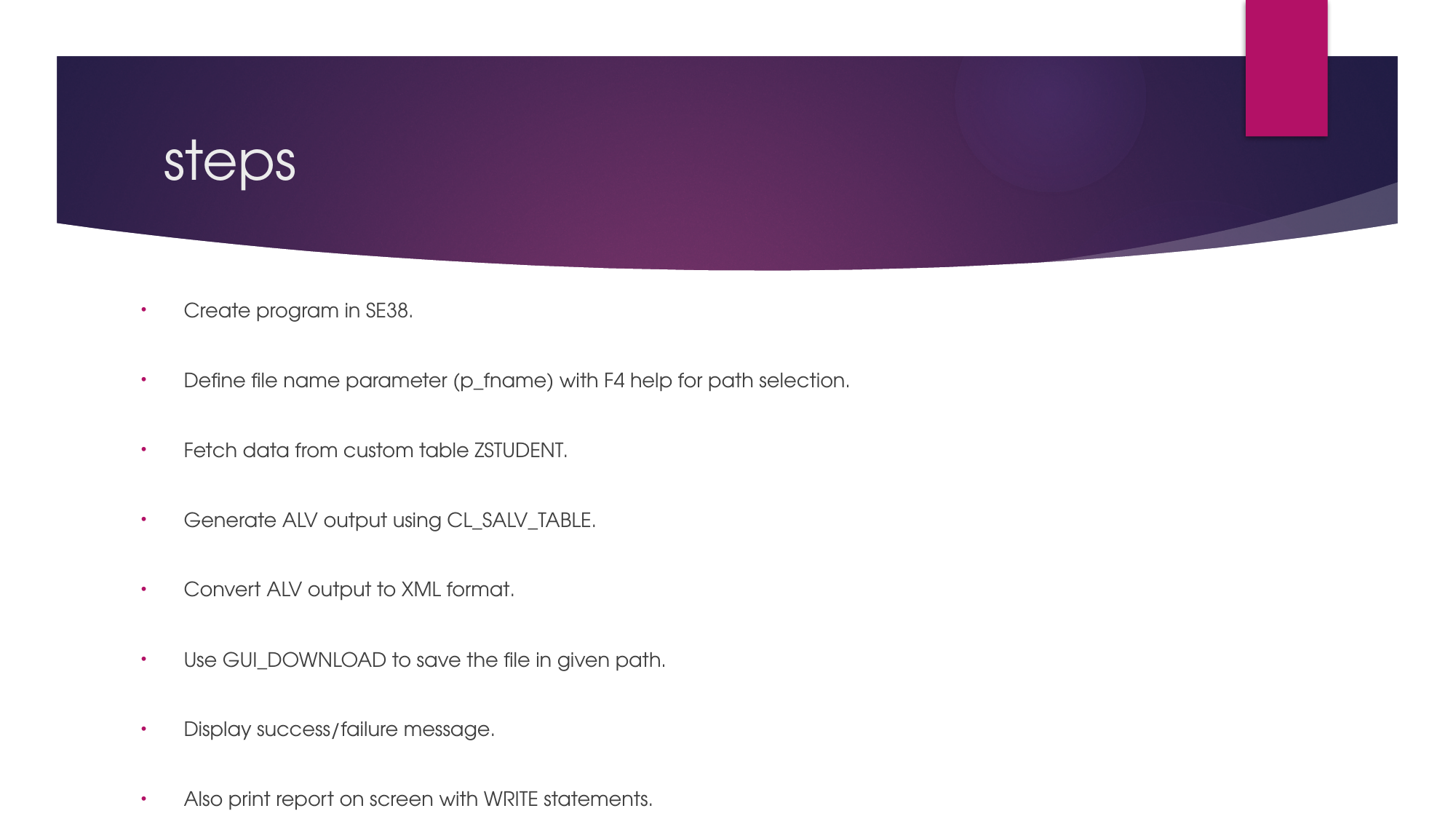

# steps
Create program in SE38.

Define file name parameter (p_fname) with F4 help for path selection.

Fetch data from custom table ZSTUDENT.

Generate ALV output using CL_SALV_TABLE.

Convert ALV output to XML format.

Use GUI_DOWNLOAD to save the file in given path.

Display success/failure message.

Also print report on screen with WRITE statements.